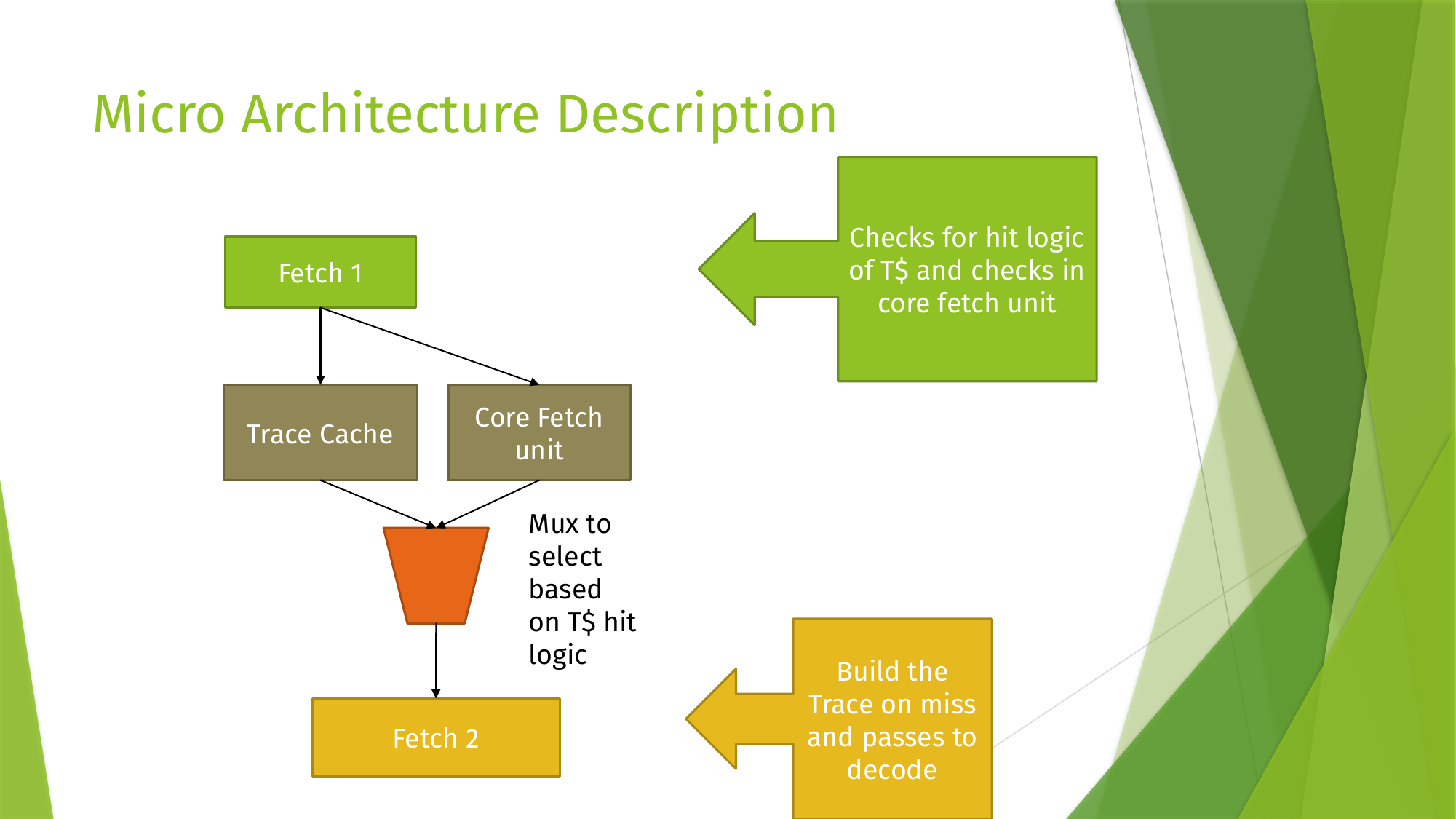

# Micro Architecture Description
Checks for hit logic of T$ and checks in core fetch unit
Fetch 1
Trace Cache
Core Fetch unit
Mux to select based on T$ hit logic

Build the Trace on miss and passes to decode
Fetch 2